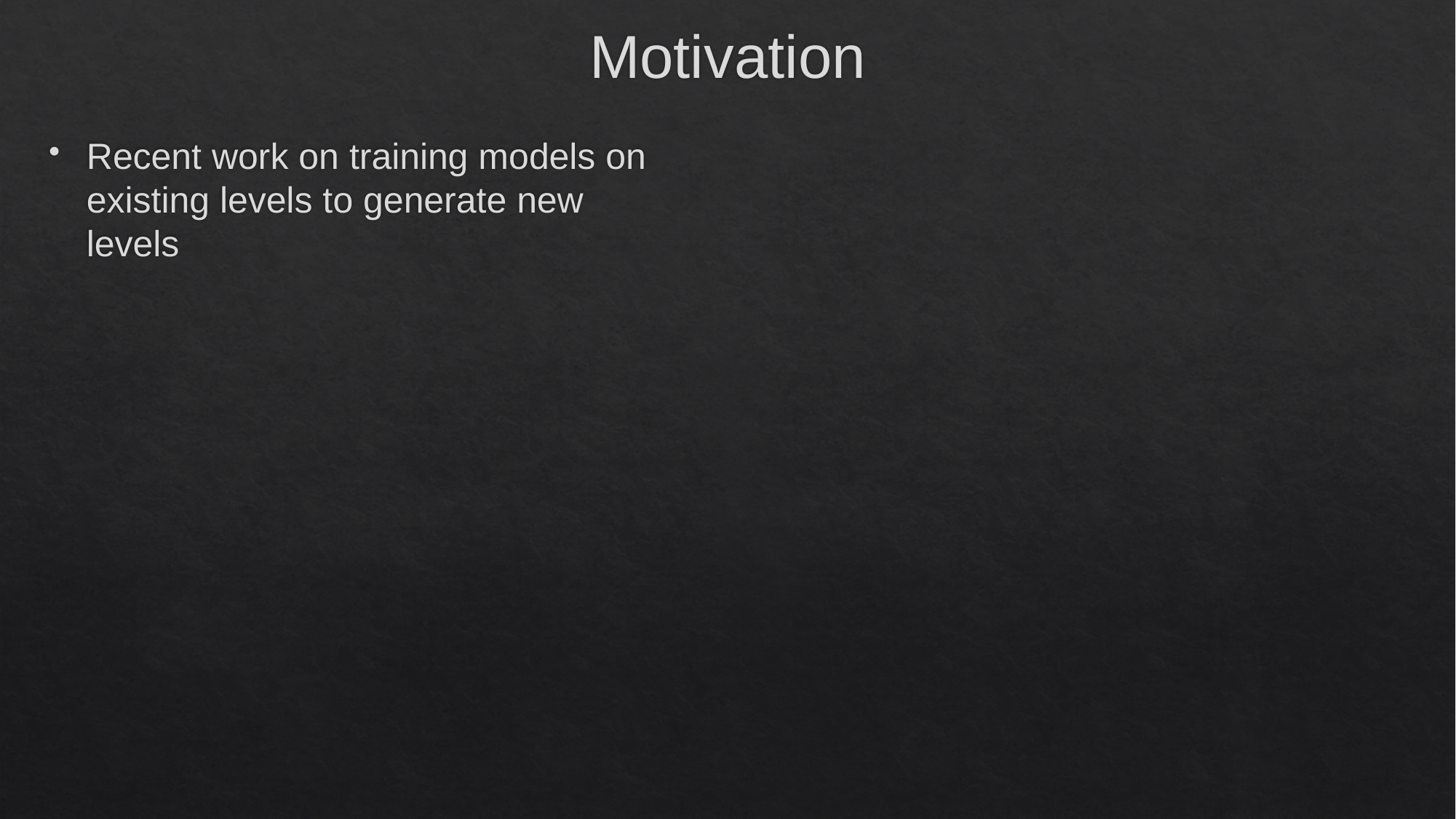

# Motivation
Recent work on training models on existing levels to generate new levels